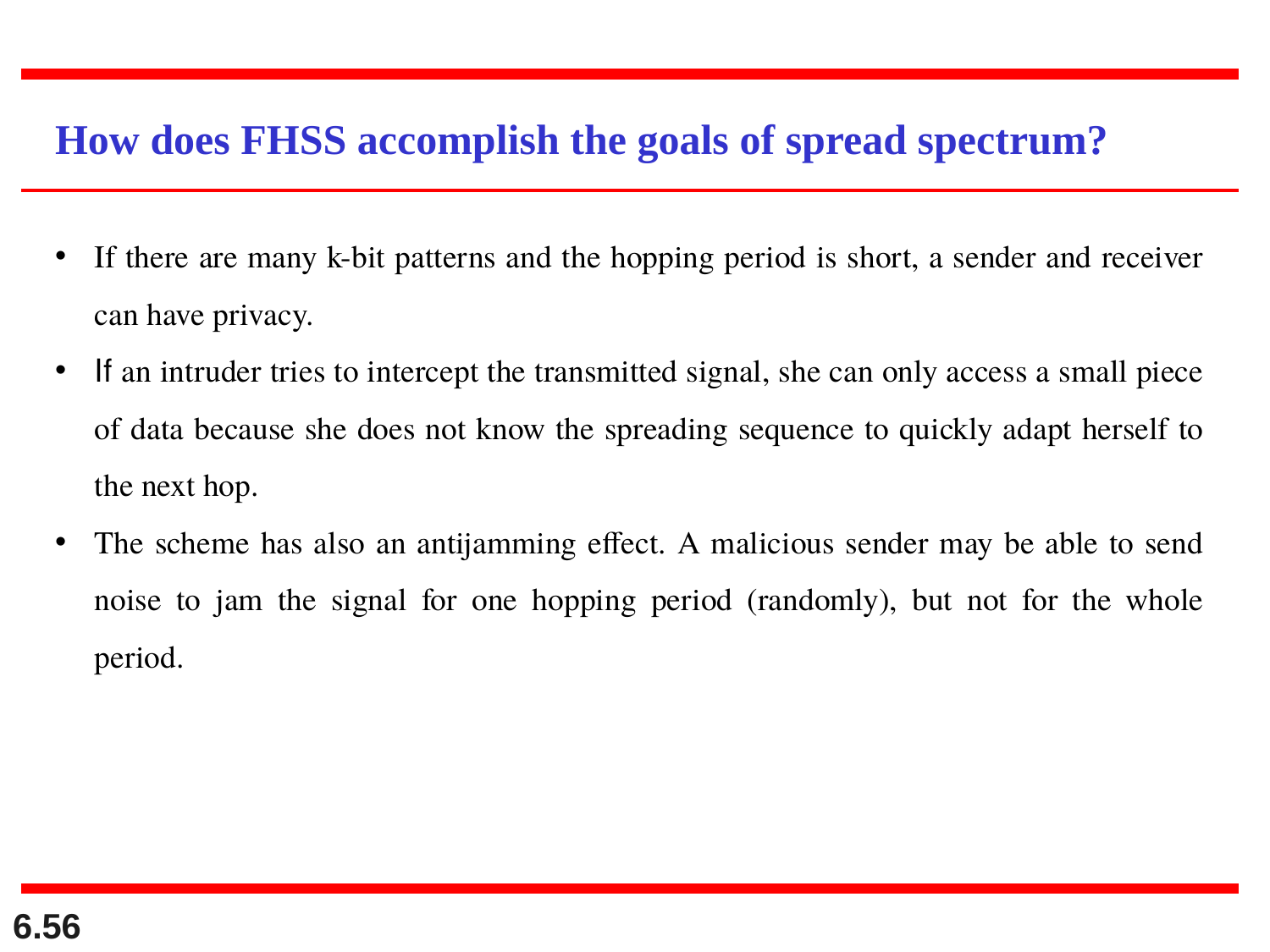

How does FHSS accomplish the goals of spread spectrum?
If there are many k-bit patterns and the hopping period is short, a sender and receiver
can have privacy.
If an intruder tries to intercept the transmitted signal, she can only access a small piece of data because she does not know the spreading sequence to quickly adapt herself to the next hop.
The scheme has also an antijamming effect. A malicious sender may be able to send noise to jam the signal for one hopping period (randomly), but not for the whole period.

6.56